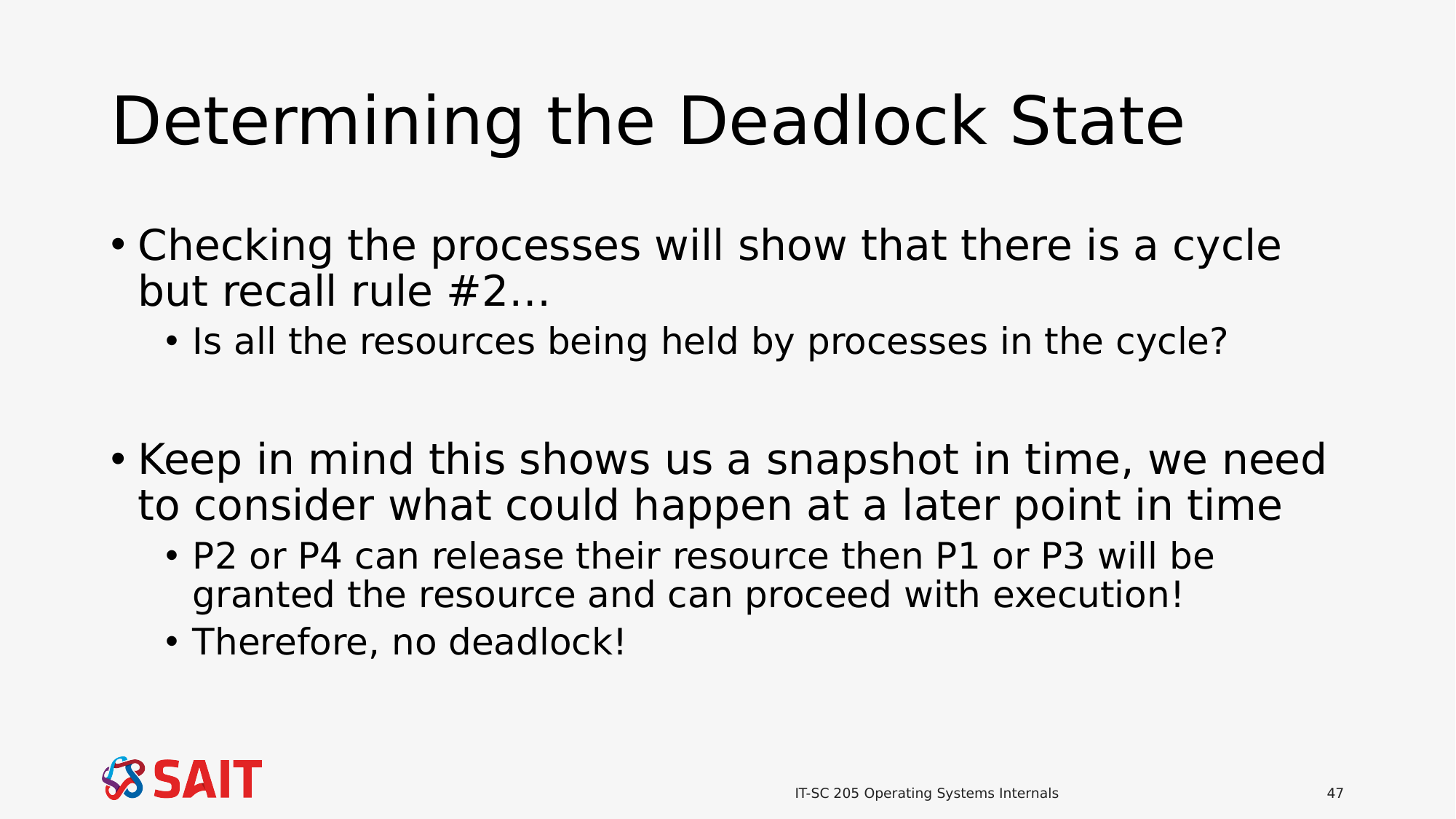

# Determining the Deadlock State
Checking the processes will show that there is a cycle but recall rule #2…
Is all the resources being held by processes in the cycle?

Keep in mind this shows us a snapshot in time, we need to consider what could happen at a later point in time
P2 or P4 can release their resource then P1 or P3 will be granted the resource and can proceed with execution!
Therefore, no deadlock!
IT-SC 205 Operating Systems Internals
47